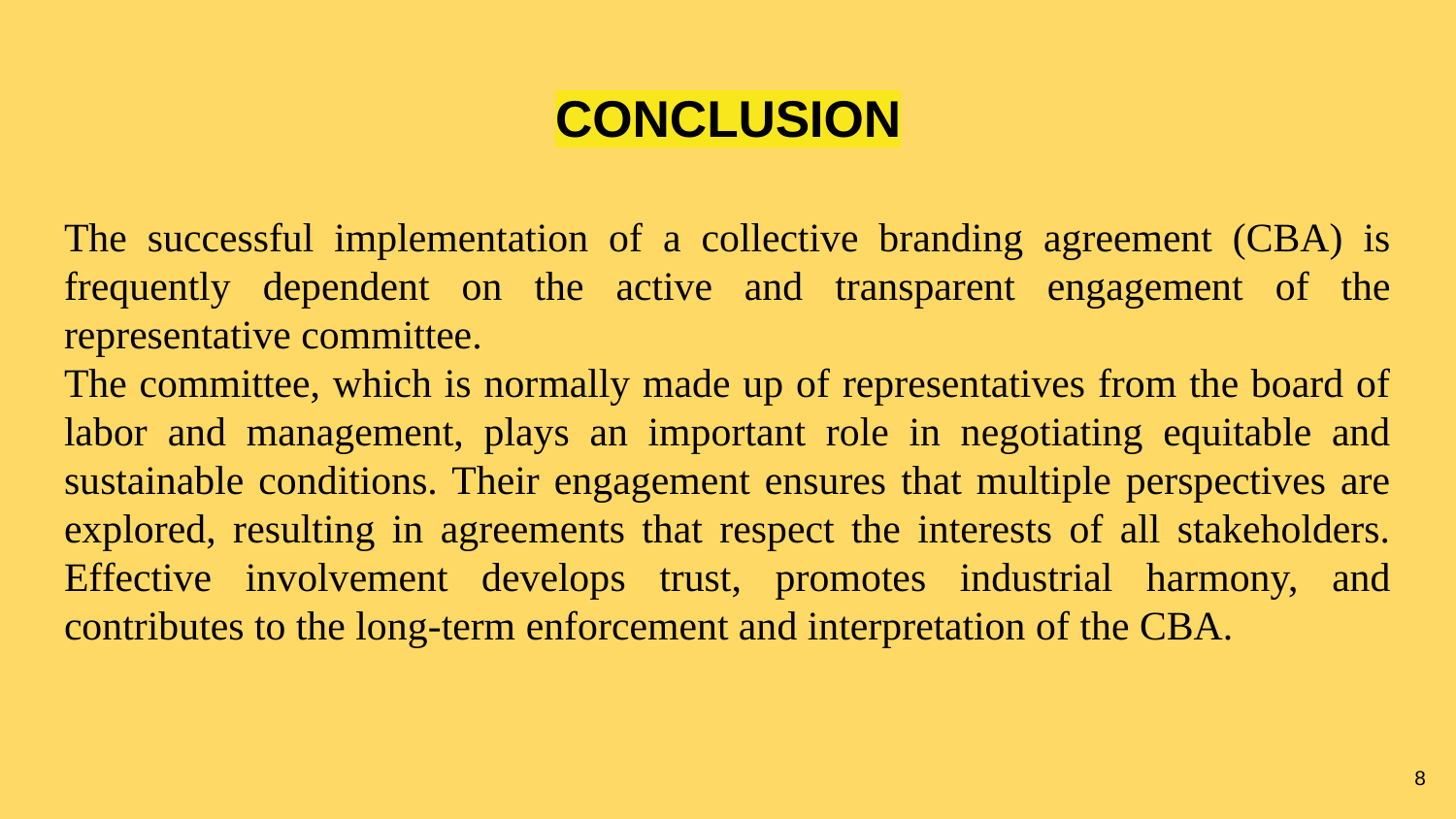

# CONCLUSION
The successful implementation of a collective branding agreement (CBA) is frequently dependent on the active and transparent engagement of the representative committee.
The committee, which is normally made up of representatives from the board of labor and management, plays an important role in negotiating equitable and sustainable conditions. Their engagement ensures that multiple perspectives are explored, resulting in agreements that respect the interests of all stakeholders. Effective involvement develops trust, promotes industrial harmony, and contributes to the long-term enforcement and interpretation of the CBA.
8